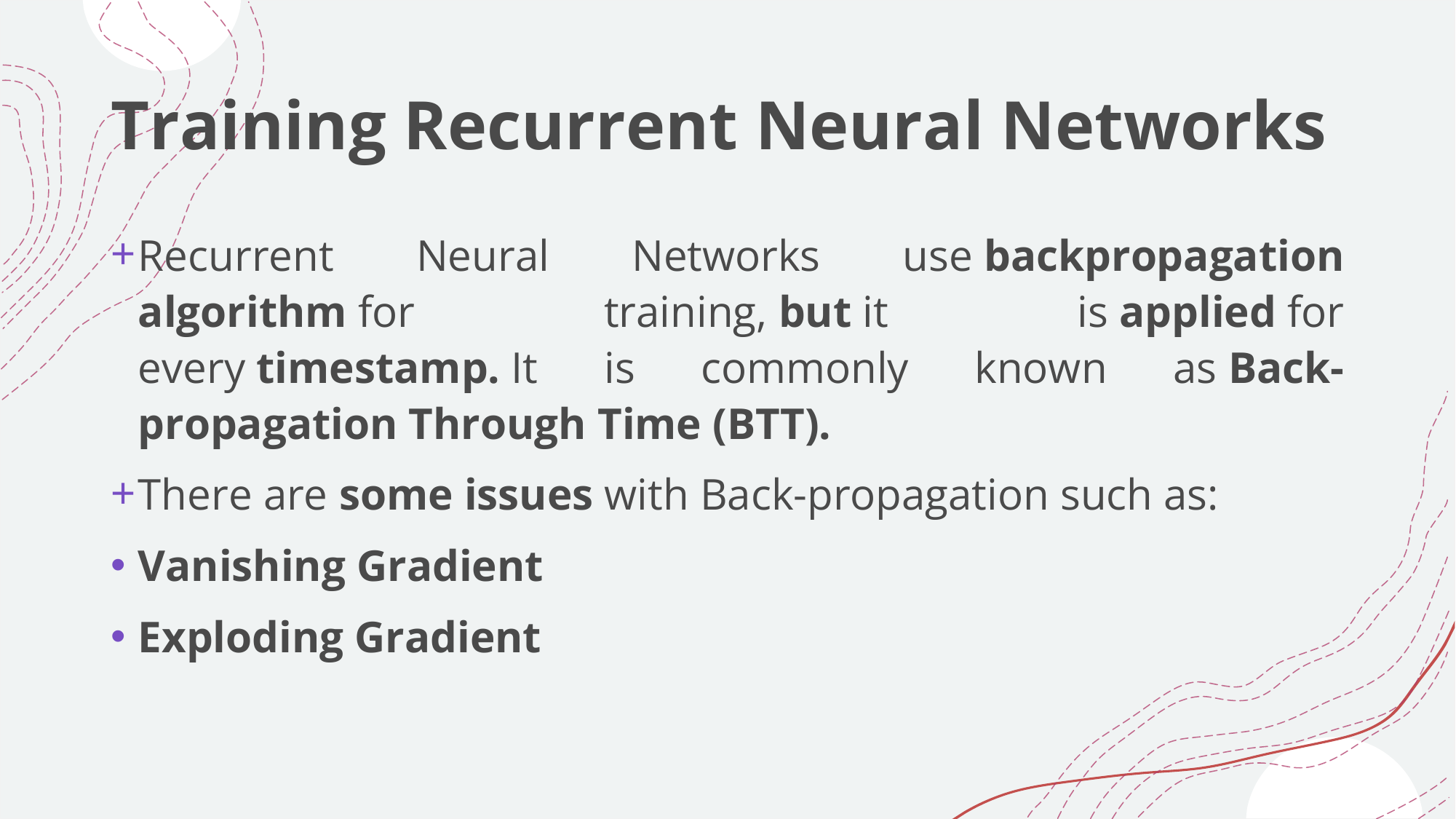

# Training Recurrent Neural Networks
Recurrent Neural Networks use backpropagation algorithm for training, but it is applied for every timestamp. It is commonly known as Back-propagation Through Time (BTT).
There are some issues with Back-propagation such as:
Vanishing Gradient
Exploding Gradient